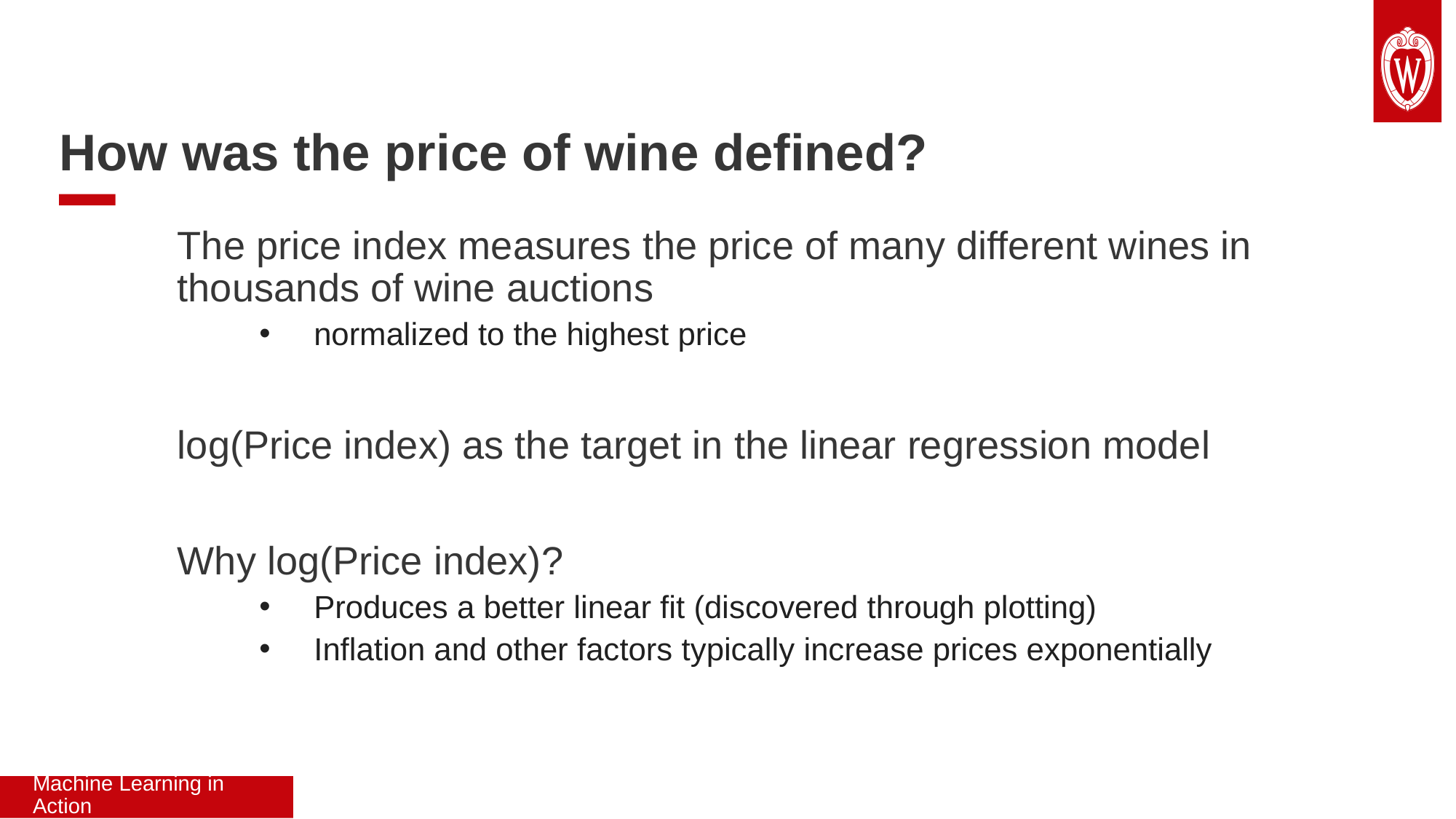

# How was the price of wine defined?
The price index measures the price of many different wines in thousands of wine auctions
normalized to the highest price

log(Price index) as the target in the linear regression model

Why log(Price index)?
Produces a better linear fit (discovered through plotting)
Inflation and other factors typically increase prices exponentially

Machine Learning in Action